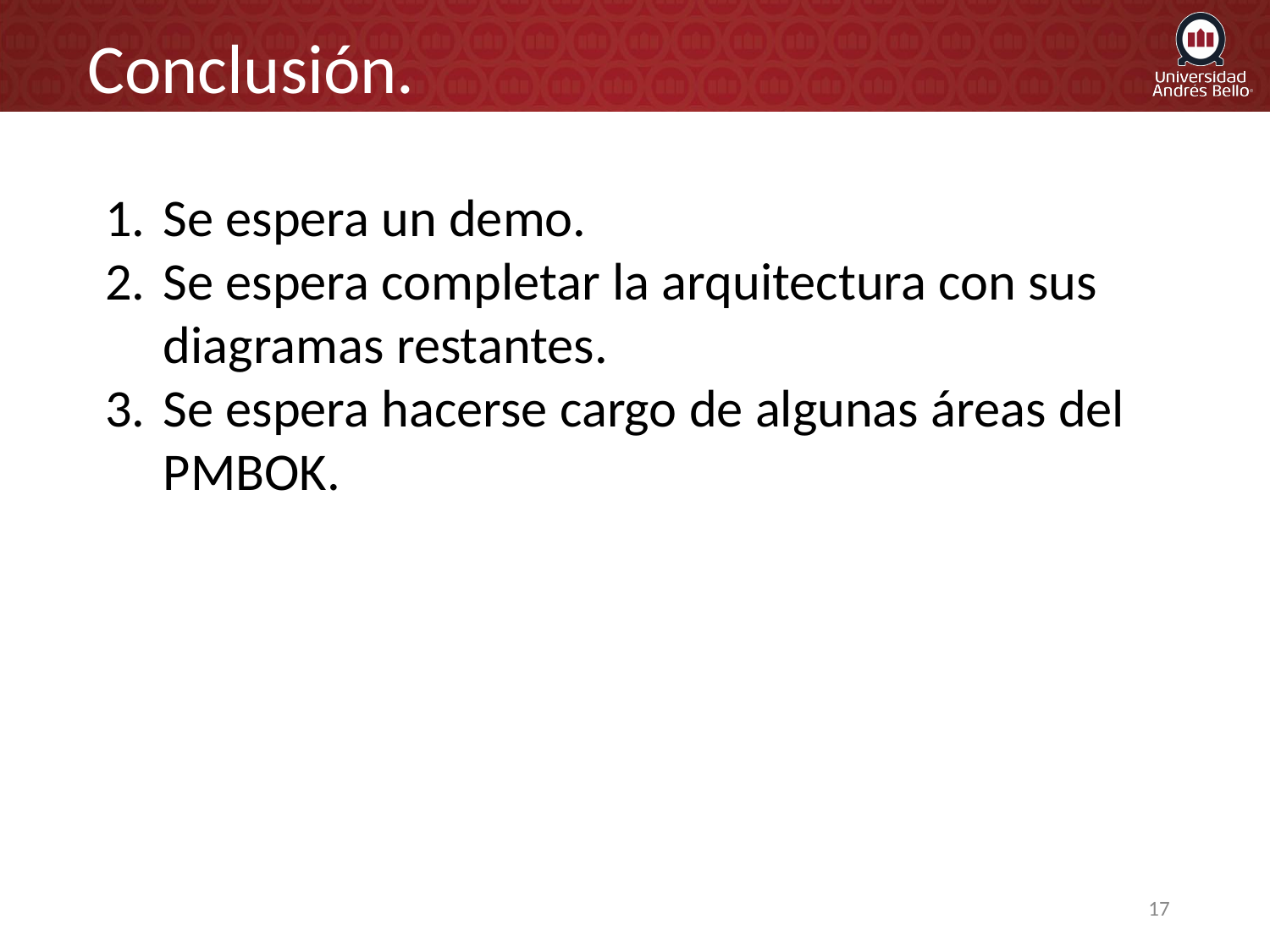

Conclusión.
Se espera un demo.
Se espera completar la arquitectura con sus diagramas restantes.
Se espera hacerse cargo de algunas áreas del PMBOK.

17